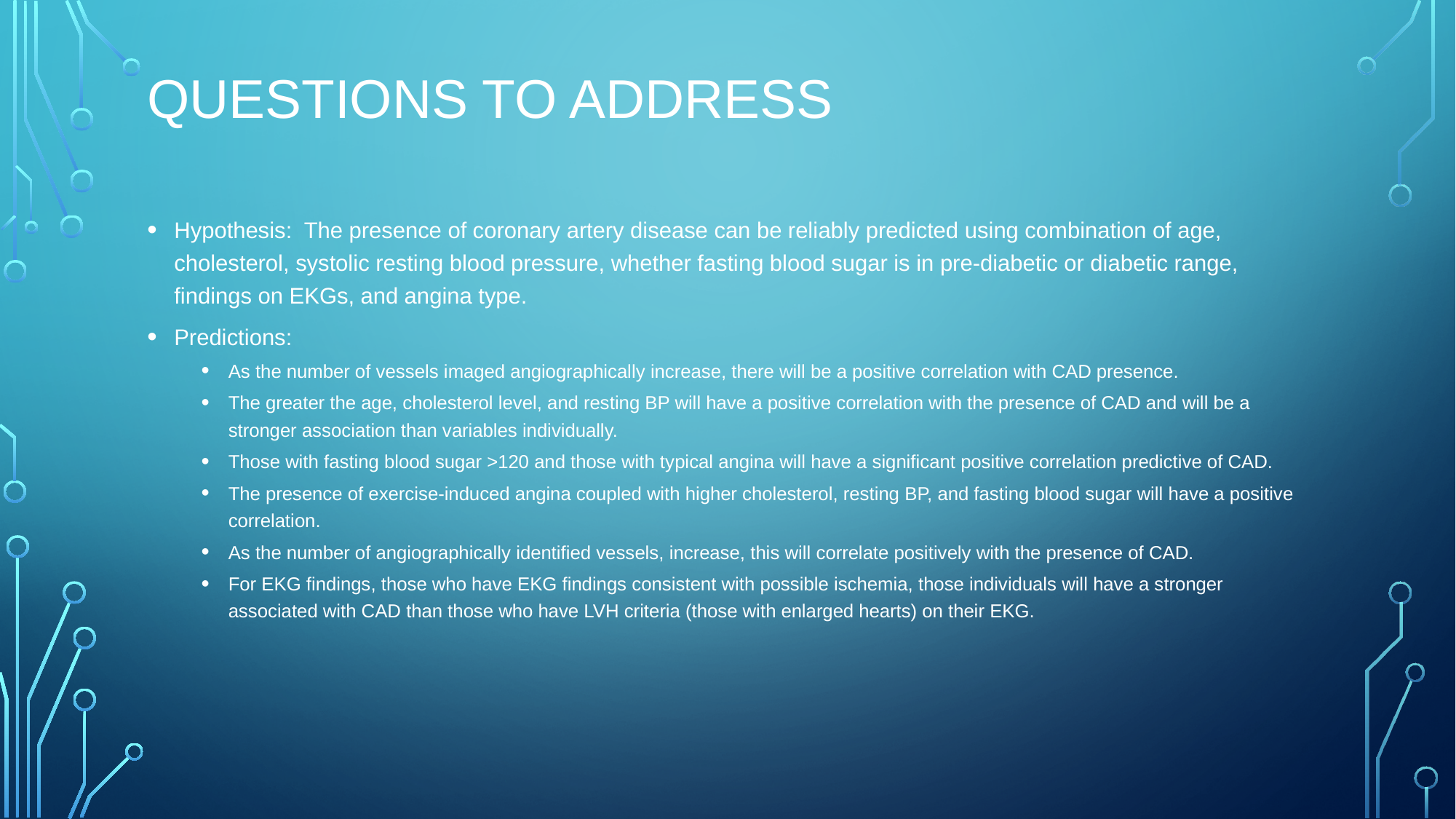

# Questions to address
Hypothesis:  The presence of coronary artery disease can be reliably predicted using combination of age, cholesterol, systolic resting blood pressure, whether fasting blood sugar is in pre-diabetic or diabetic range, findings on EKGs, and angina type.
Predictions:
As the number of vessels imaged angiographically increase, there will be a positive correlation with CAD presence.
The greater the age, cholesterol level, and resting BP will have a positive correlation with the presence of CAD and will be a stronger association than variables individually.
Those with fasting blood sugar >120 and those with typical angina will have a significant positive correlation predictive of CAD.
The presence of exercise-induced angina coupled with higher cholesterol, resting BP, and fasting blood sugar will have a positive correlation.
As the number of angiographically identified vessels, increase, this will correlate positively with the presence of CAD.
For EKG findings, those who have EKG findings consistent with possible ischemia, those individuals will have a stronger associated with CAD than those who have LVH criteria (those with enlarged hearts) on their EKG.